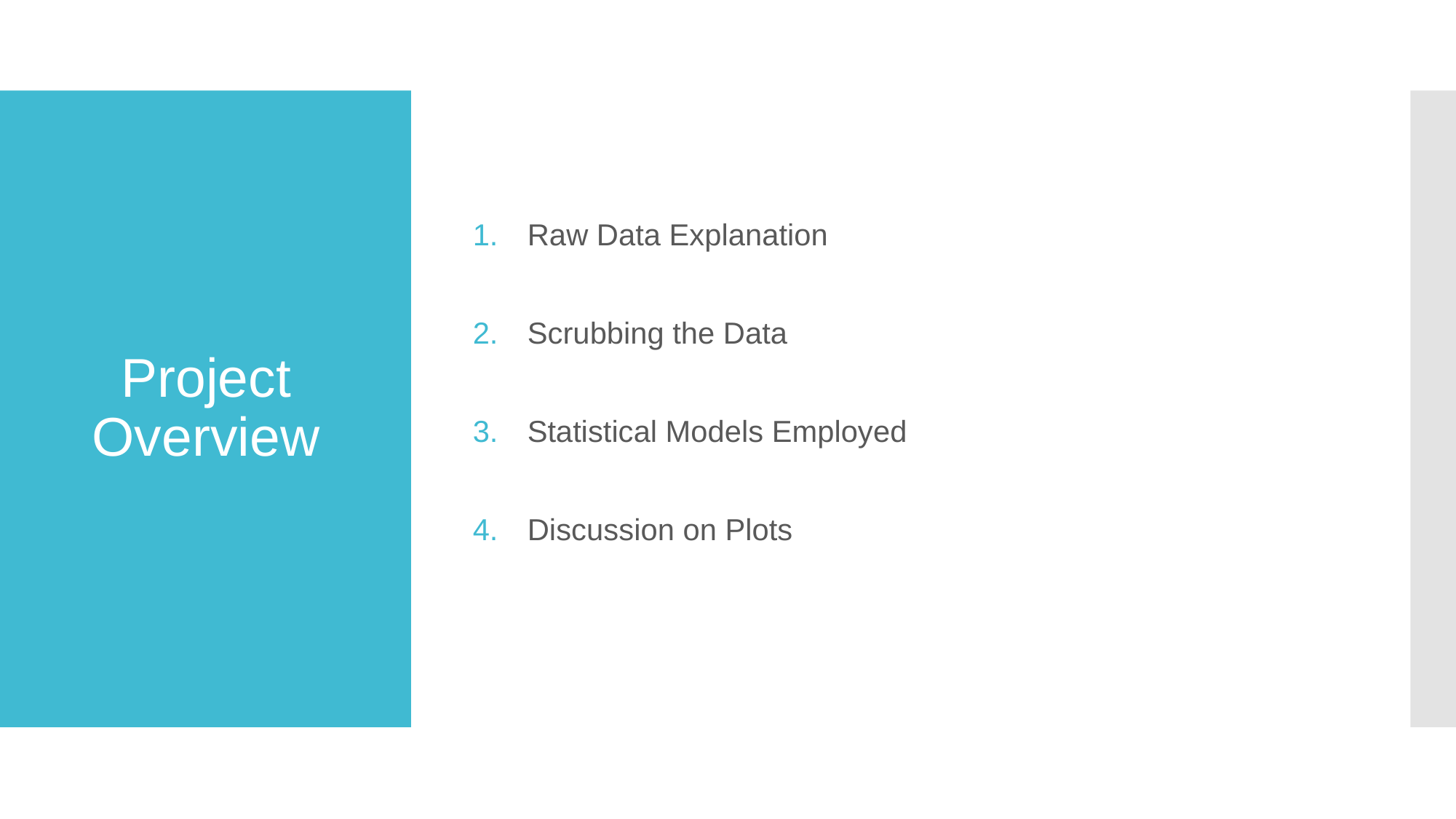

Raw Data Explanation

Scrubbing the Data

Statistical Models Employed

Discussion on Plots

# Project Overview